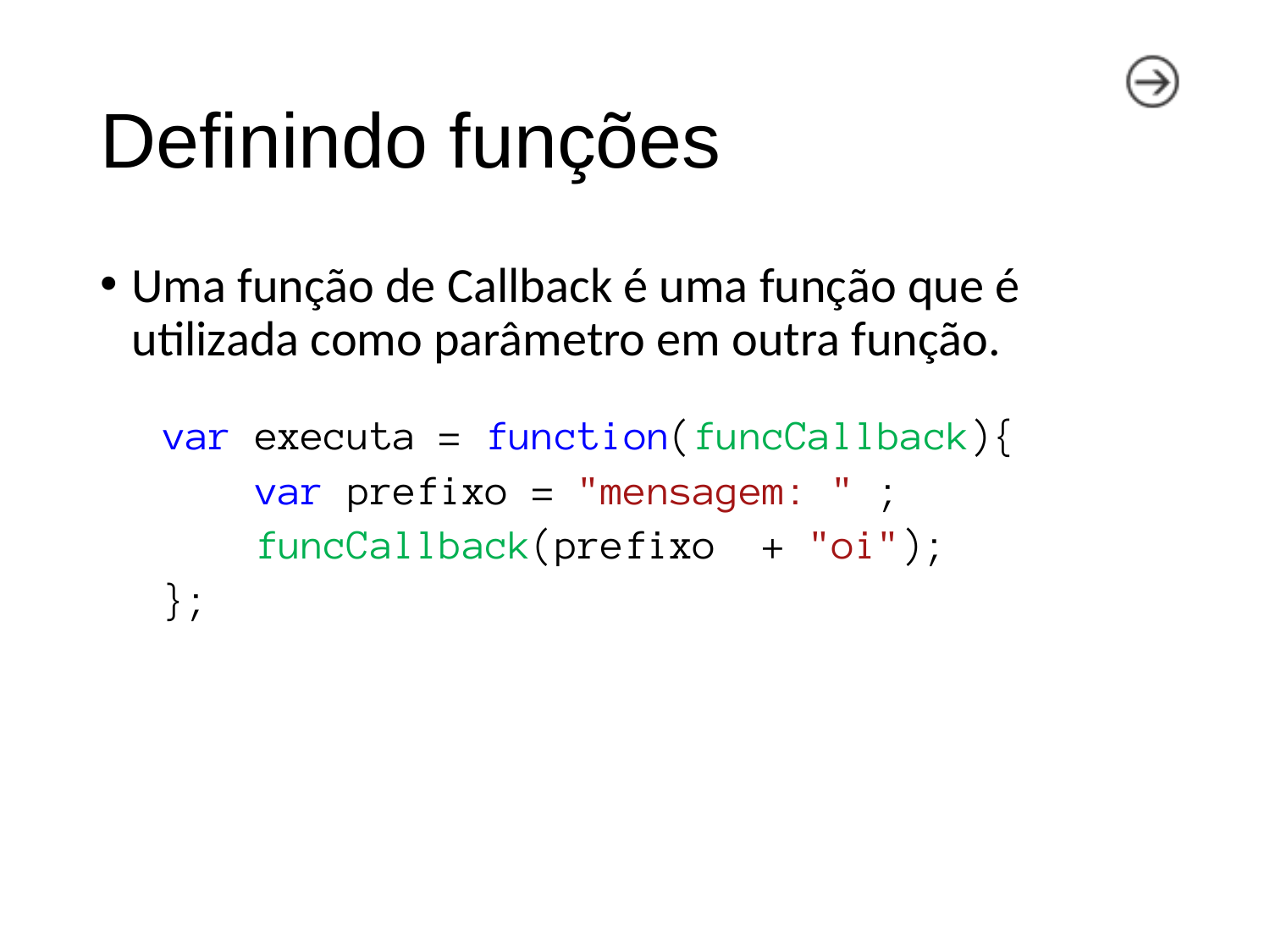

# Definindo funções
Uma função de Callback é uma função que é utilizada como parâmetro em outra função.

var executa = function(funcCallback){
    var prefixo = "mensagem: " ;
    funcCallback(prefixo  + "oi");
};